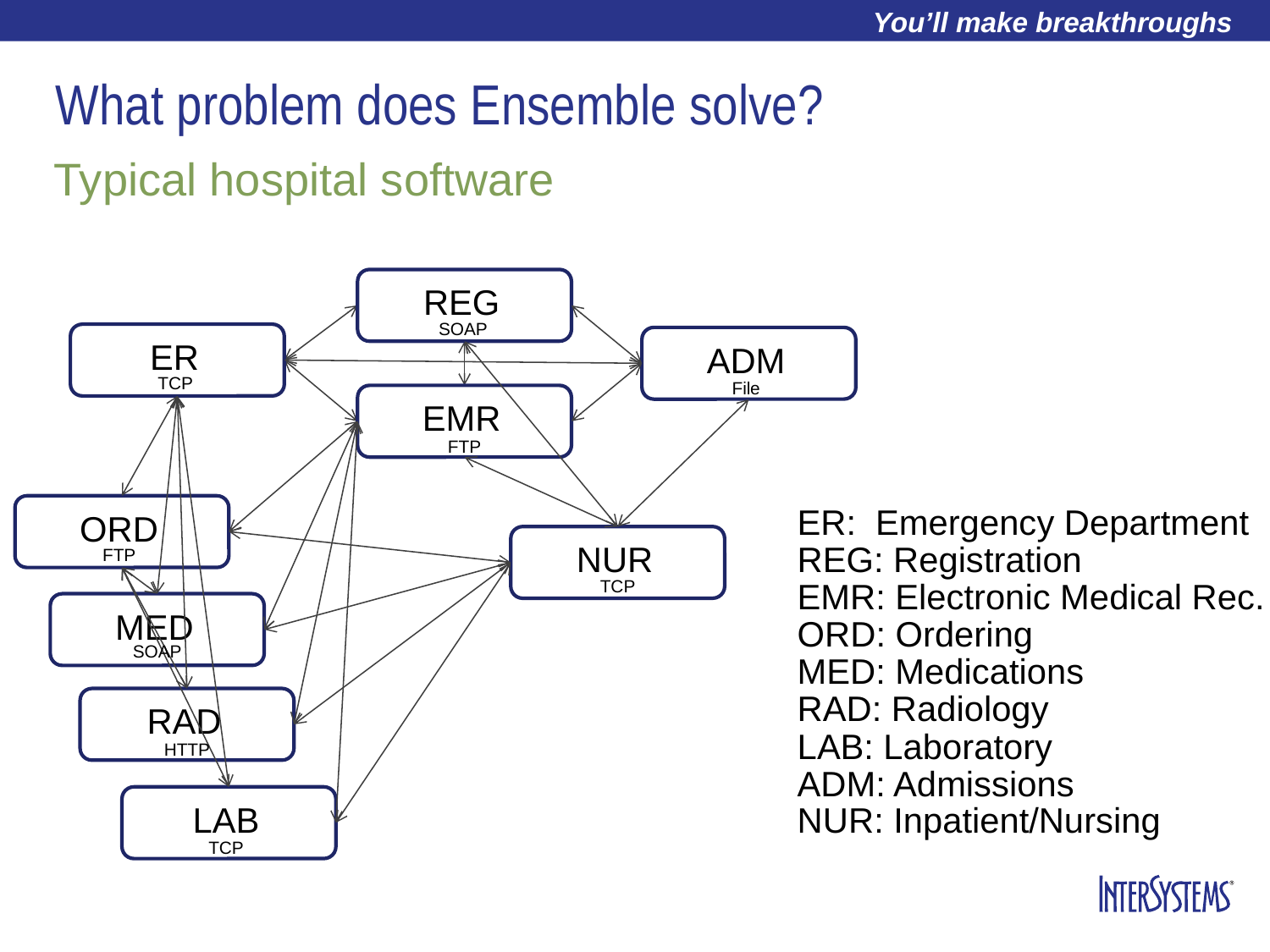

# What problem does Ensemble solve?
Typical hospital software

REG
REG: Registration

ADM
ADM: Admissions
SOAP
TCP
File

FTP
FTP
TCP
SOAP
HTTP
TCP

ER
ER:  Emergency Department

NUR
NUR: Inpatient/Nursing

EMR
EMR: Electronic Medical Rec.

ORD
ORD: Ordering

MED
MED: Medications

RAD
RAD: Radiology

LAB
LAB: Laboratory